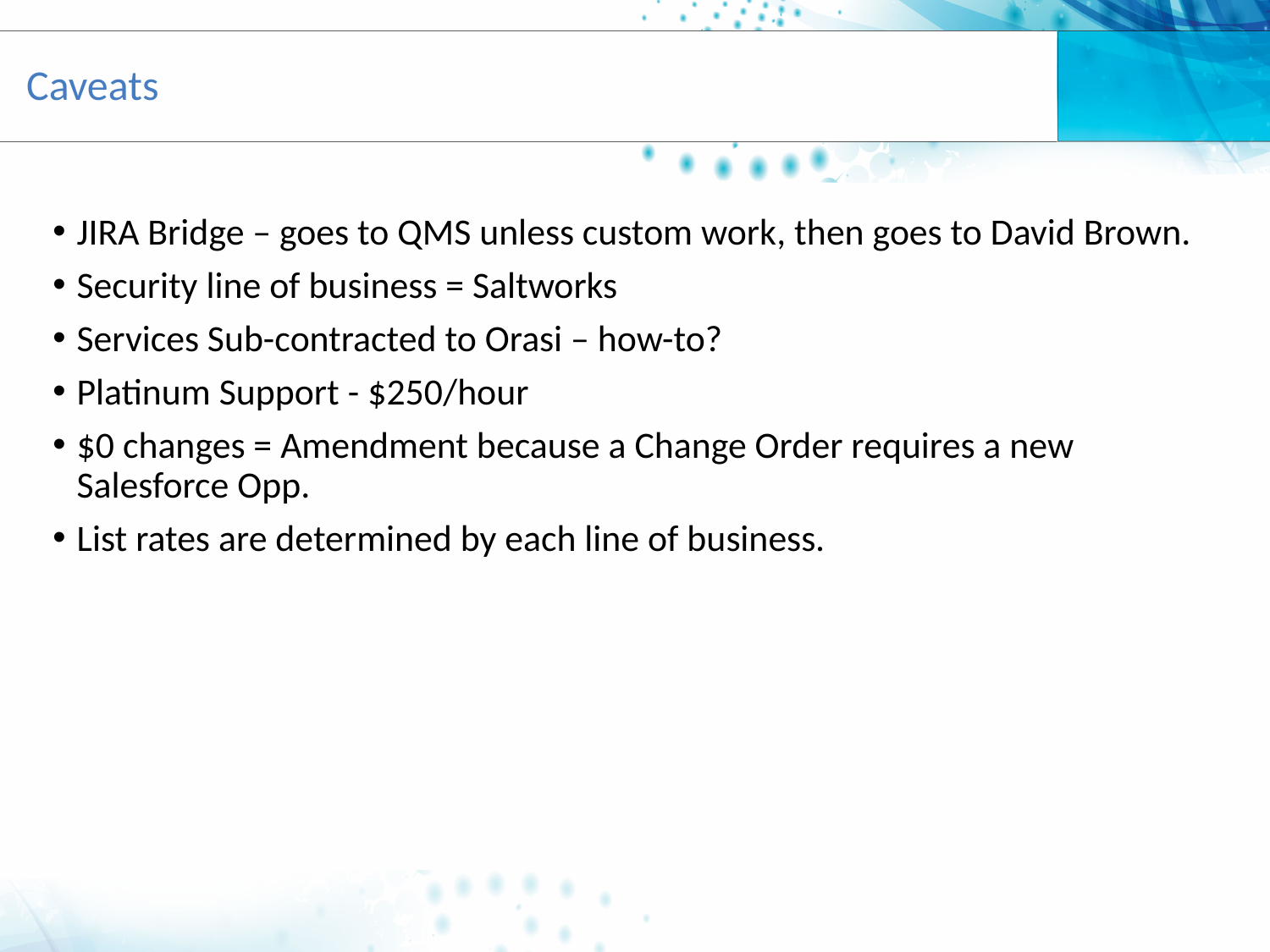

# Caveats
JIRA Bridge – goes to QMS unless custom work, then goes to David Brown.
Security line of business = Saltworks
Services Sub-contracted to Orasi – how-to?
Platinum Support - $250/hour
$0 changes = Amendment because a Change Order requires a new Salesforce Opp.
List rates are determined by each line of business.